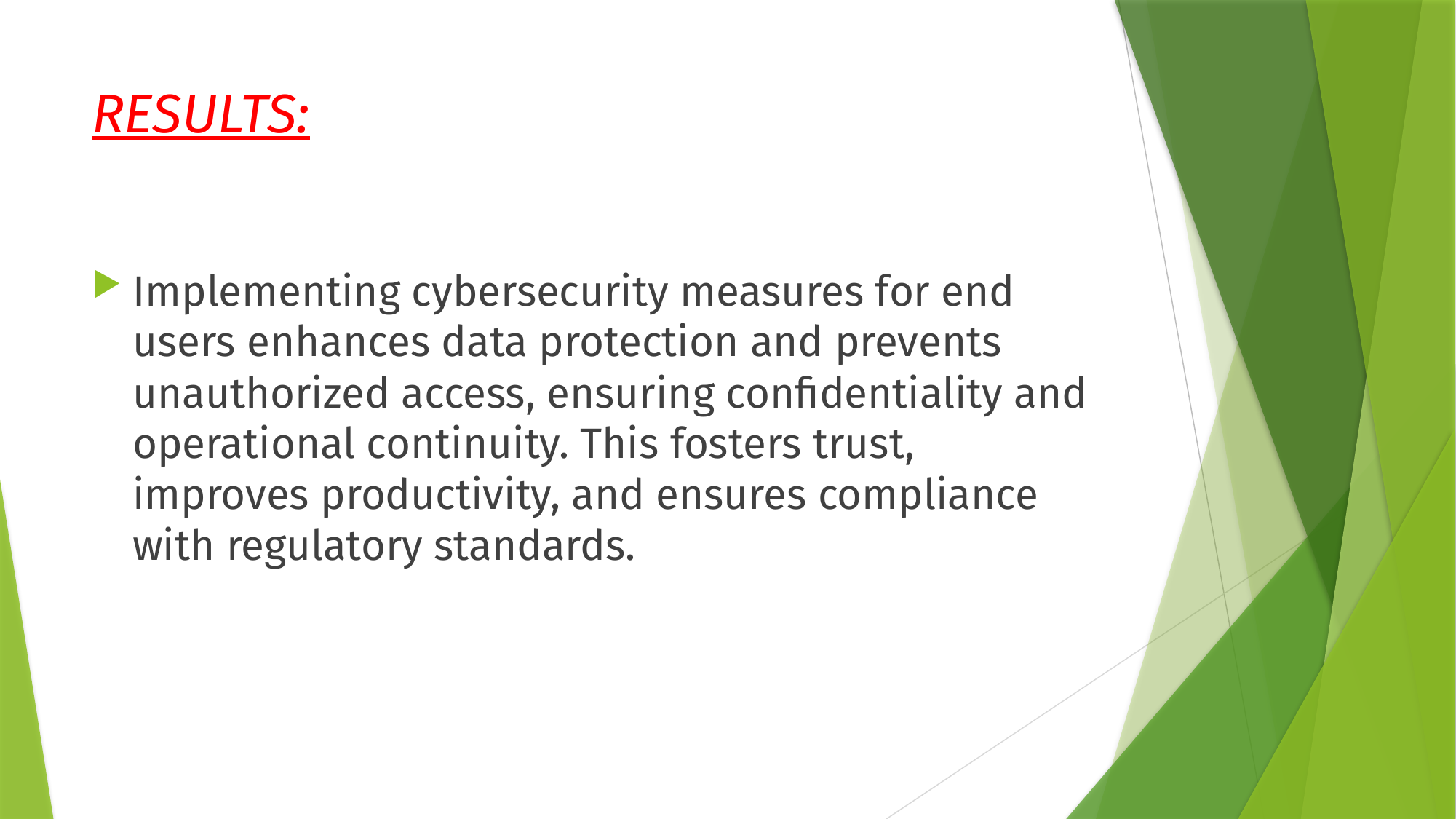

# RESULTS:
Implementing cybersecurity measures for end users enhances data protection and prevents unauthorized access, ensuring confidentiality and operational continuity. This fosters trust, improves productivity, and ensures compliance with regulatory standards.